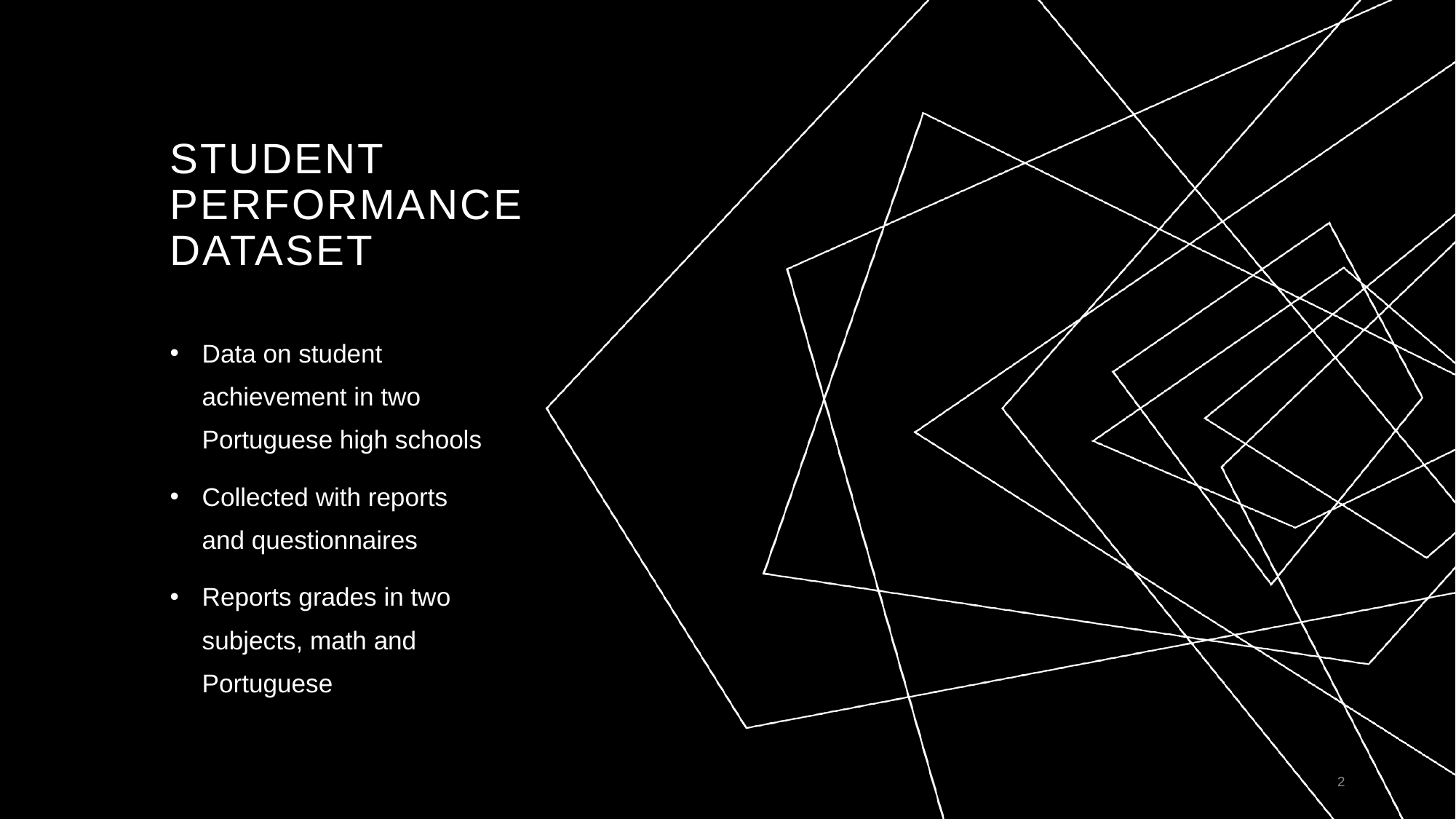

# Student Performance Dataset
Data on student achievement in two Portuguese high schools
Collected with reports and questionnaires
Reports grades in two subjects, math and Portuguese
2